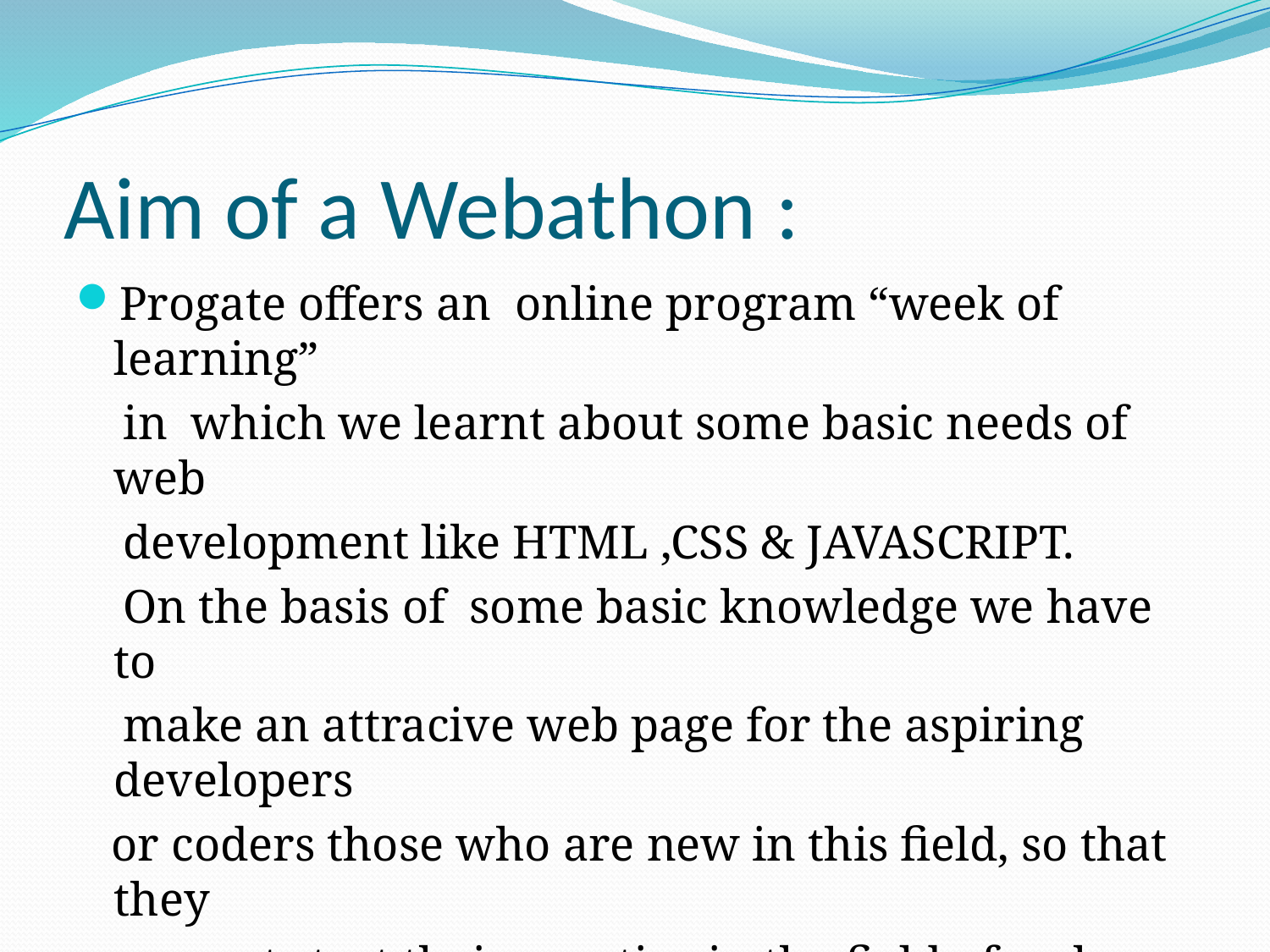

# Aim of a Webathon :
Progate offers an  online program “week of learning”
    in  which we learnt about some basic needs of web
    development like HTML ,CSS & JAVASCRIPT.
    On the basis of  some basic knowledge we have to
    make an attracive web page for the aspiring developers
   or coders those who are new in this field, so that they
    can get start their practice in the field of web develop-
    ment or as a coder. SO LETS GO THROUGH THE
    FEATURES OF WEB PAGE…next slide is title.